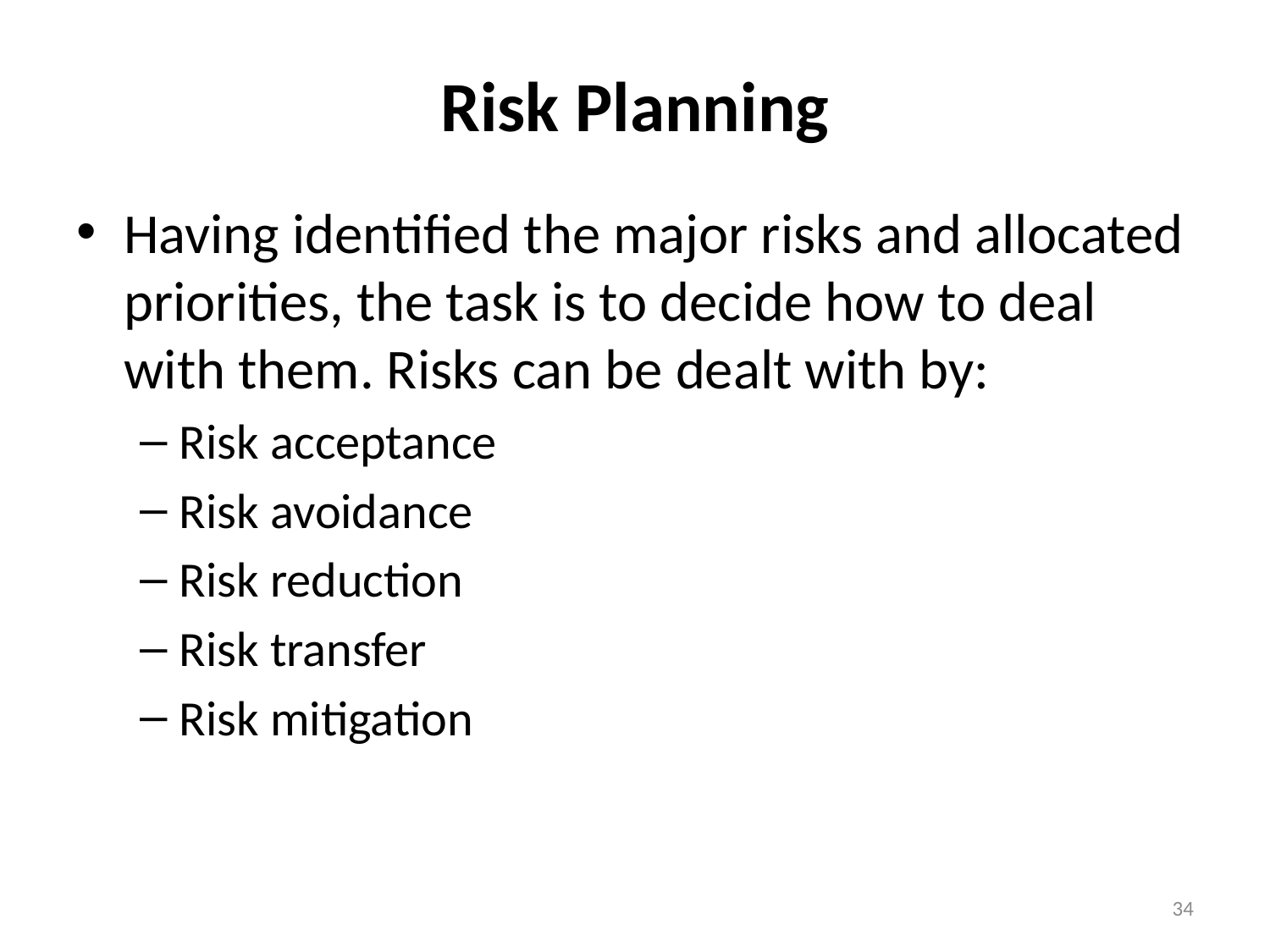

# Risk Planning
Having identified the major risks and allocated priorities, the task is to decide how to deal with them. Risks can be dealt with by:
Risk acceptance
Risk avoidance
Risk reduction
Risk transfer
Risk mitigation

34